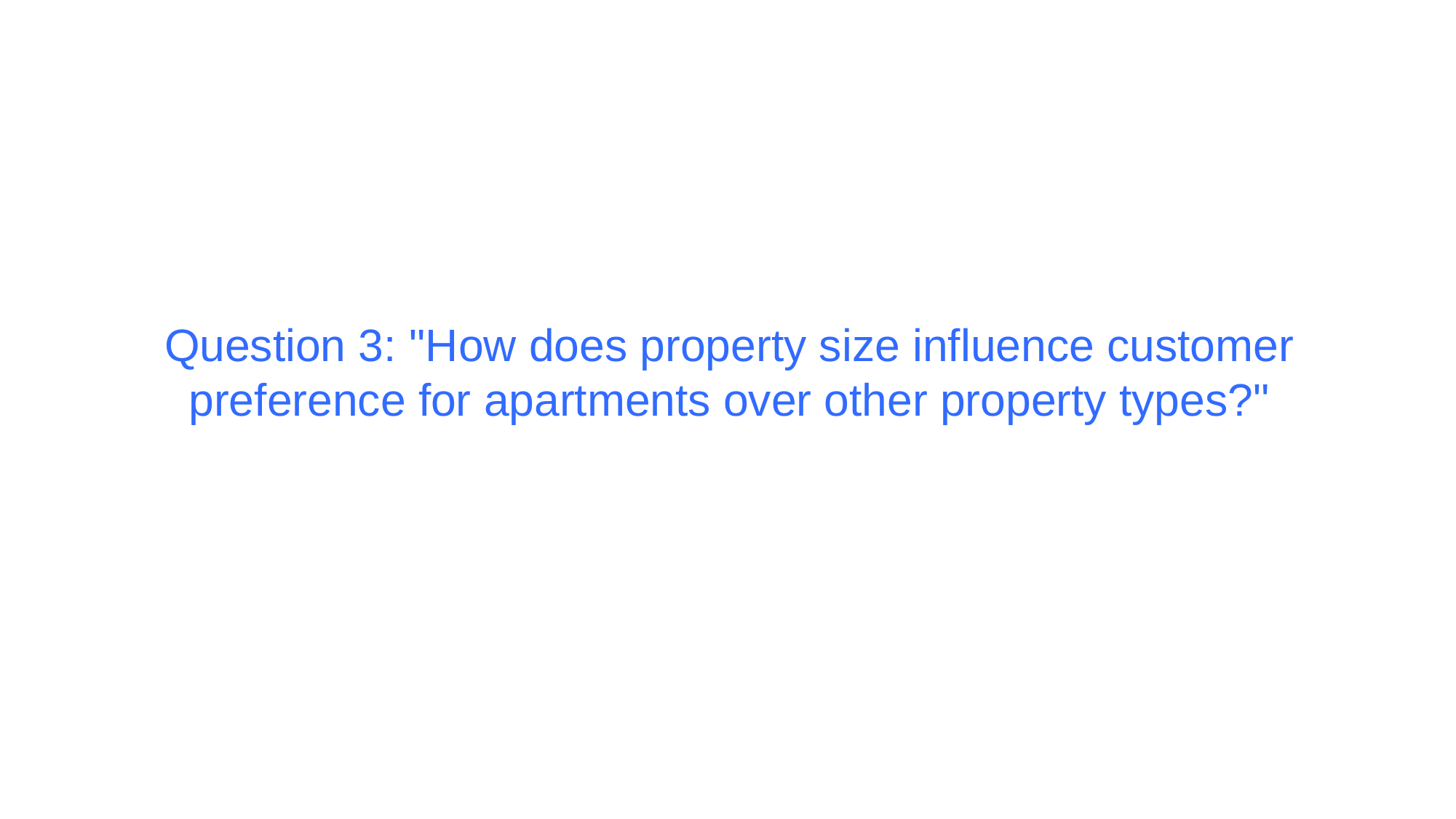

Question 3: "How does property size influence customer preference for apartments over other property types?"